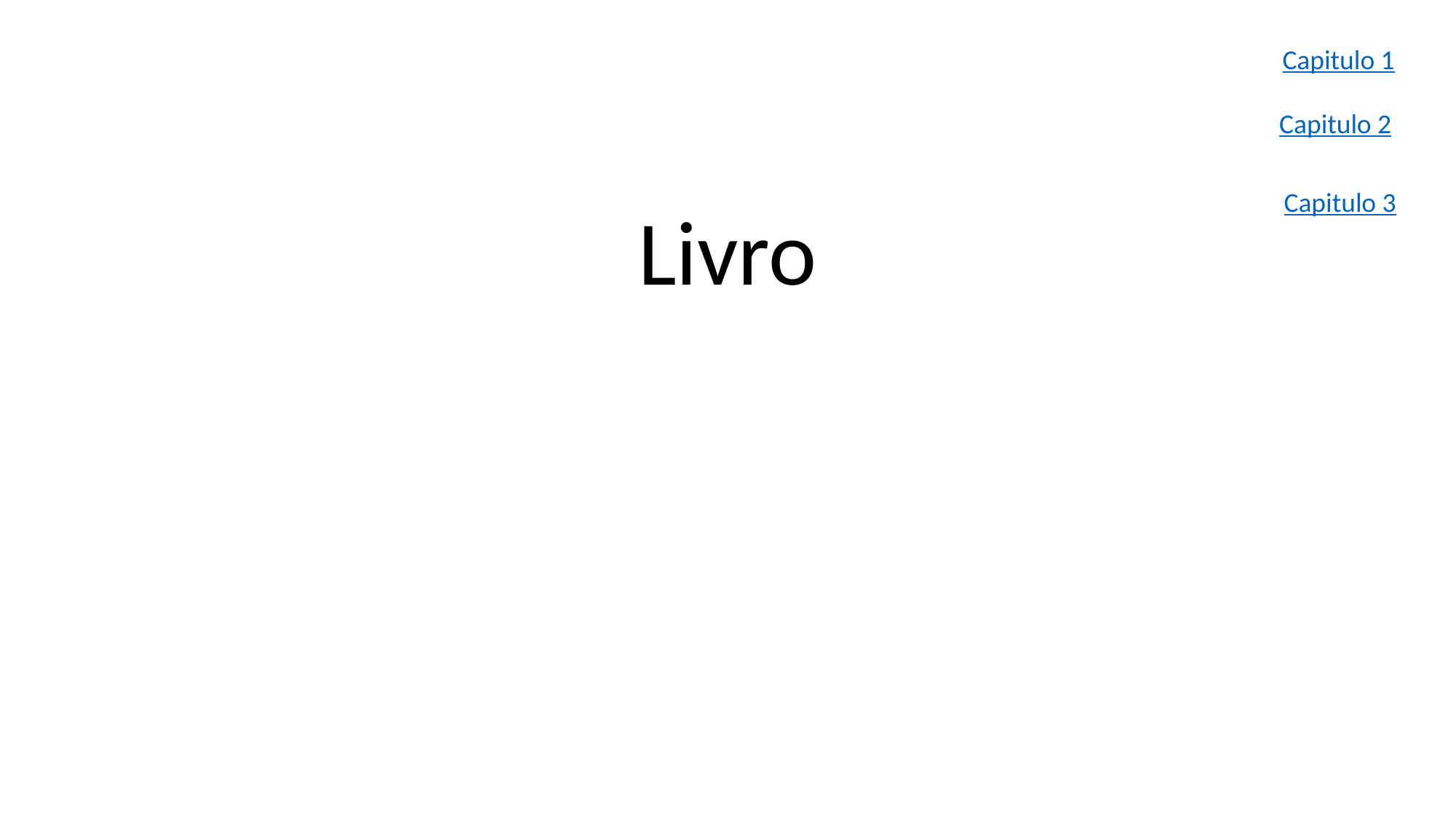

Capitulo 1
Capitulo 2
# Livro
Capitulo 3